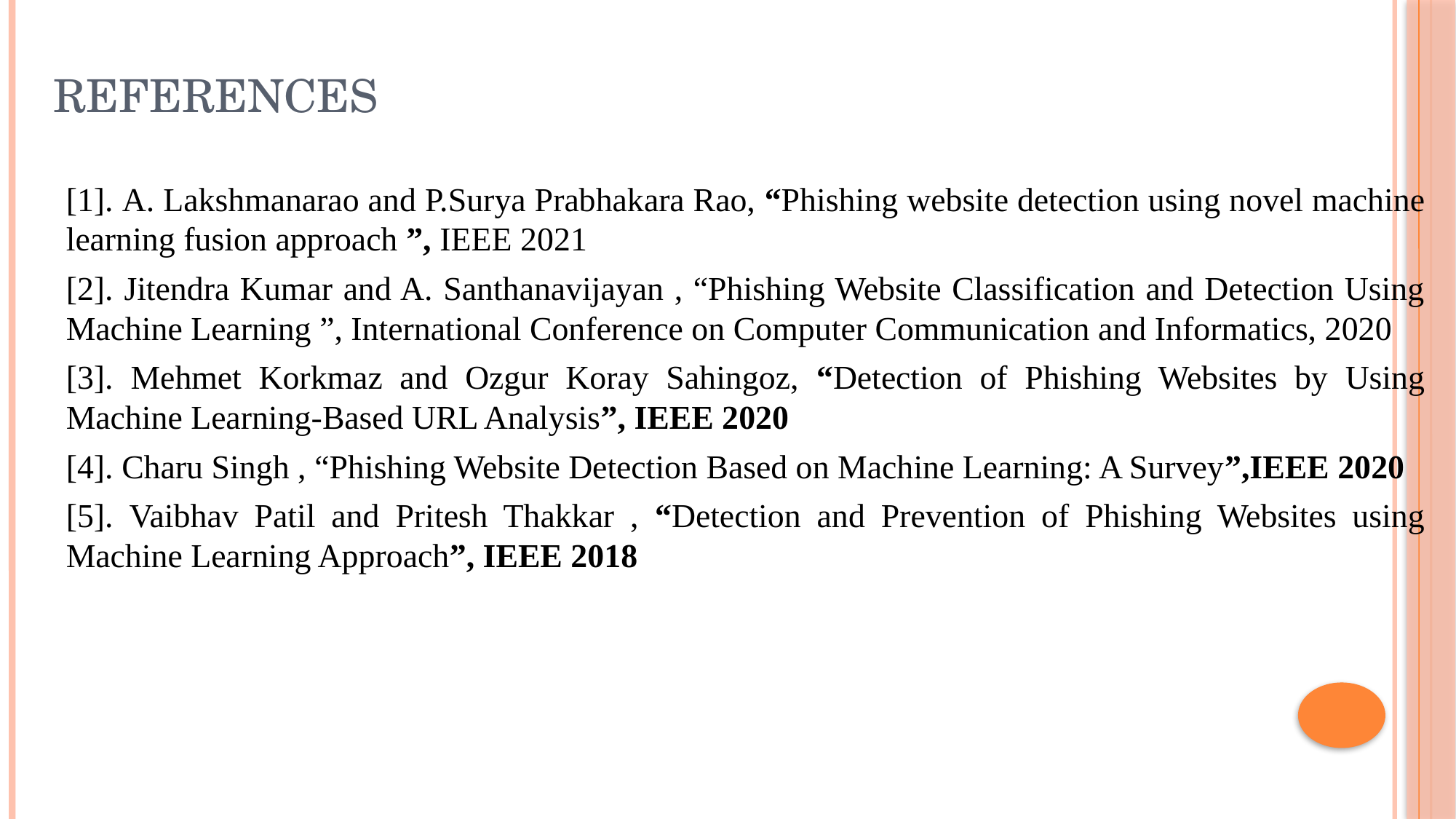

# References
[1]. A. Lakshmanarao and P.Surya Prabhakara Rao, “Phishing website detection using novel machine learning fusion approach ”, IEEE 2021
[2]. Jitendra Kumar and A. Santhanavijayan , “Phishing Website Classification and Detection Using Machine Learning ”, International Conference on Computer Communication and Informatics, 2020
[3]. Mehmet Korkmaz and Ozgur Koray Sahingoz, “Detection of Phishing Websites by Using Machine Learning-Based URL Analysis”, IEEE 2020
[4]. Charu Singh , “Phishing Website Detection Based on Machine Learning: A Survey”,IEEE 2020
[5]. Vaibhav Patil and Pritesh Thakkar , “Detection and Prevention of Phishing Websites using Machine Learning Approach”, IEEE 2018